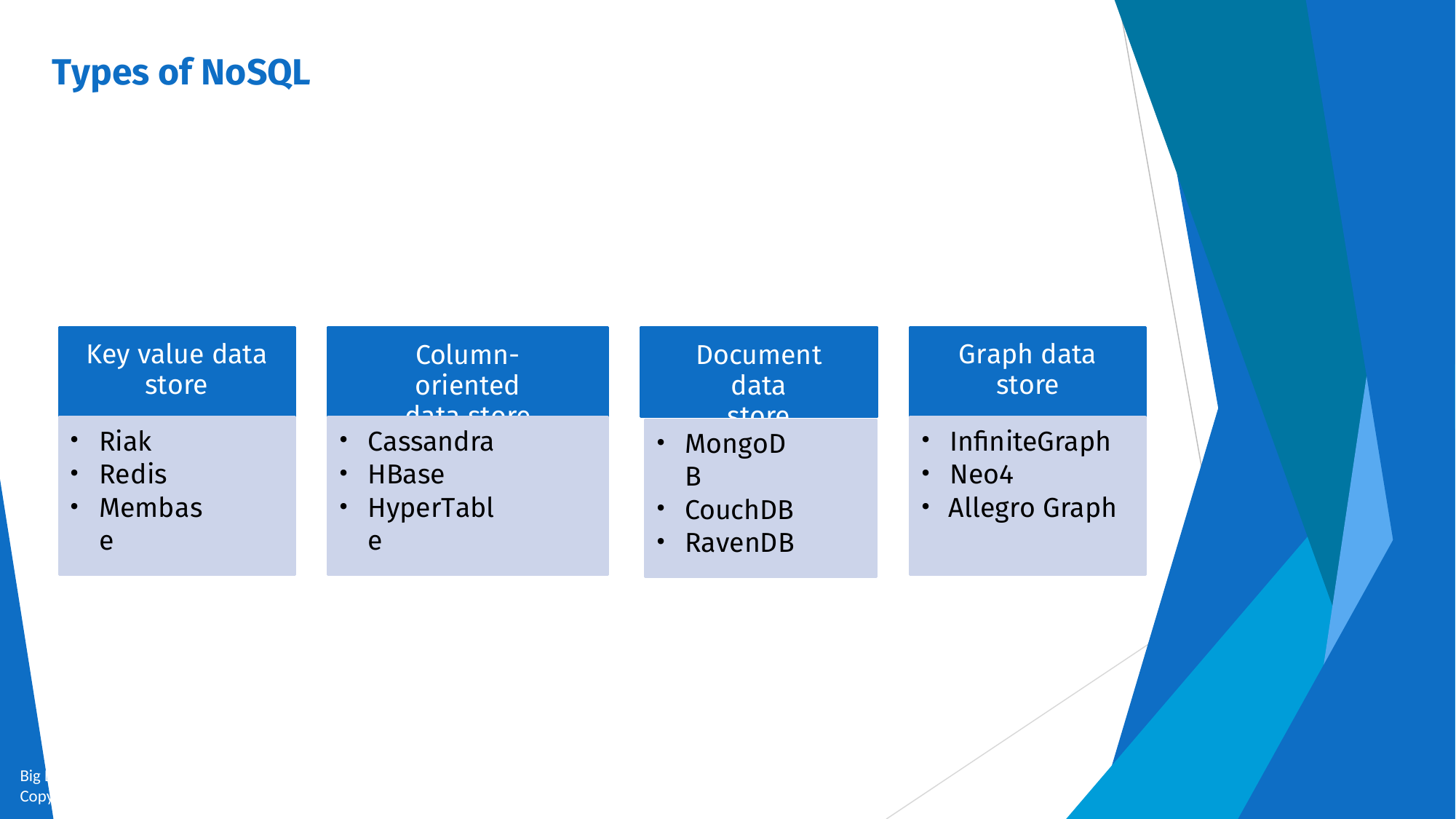

# Types of NoSQL

Key value data
store
Column-oriented
data store
Document data
store
Graph data
store

Riak
Redis
Membase
Cassandra
HBase
HyperTable
InfiniteGraph
Neo4
Allegro Graph
MongoDB
CouchDB
RavenDB
Big Data and Analytics by Seema Acharya and Subhashini Chellappan
Copyright 2015, WILEY INDIA PVT. LTD.